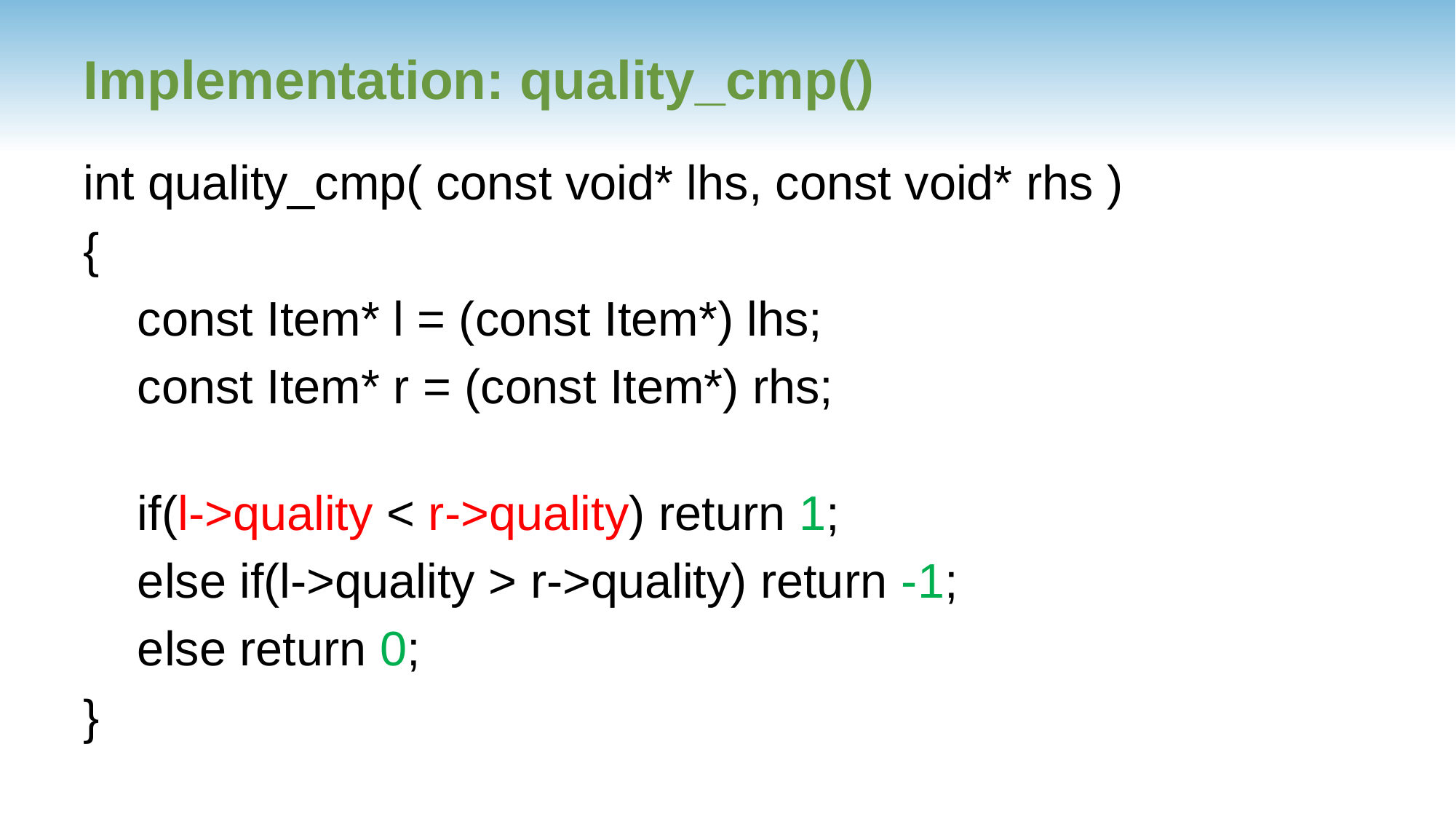

# Implementation: quality_cmp()
int quality_cmp( const void* lhs, const void* rhs )
{
    const Item* l = (const Item*) lhs;
    const Item* r = (const Item*) rhs;
    if(l->quality < r->quality) return 1;
    else if(l->quality > r->quality) return -1;
    else return 0;
}